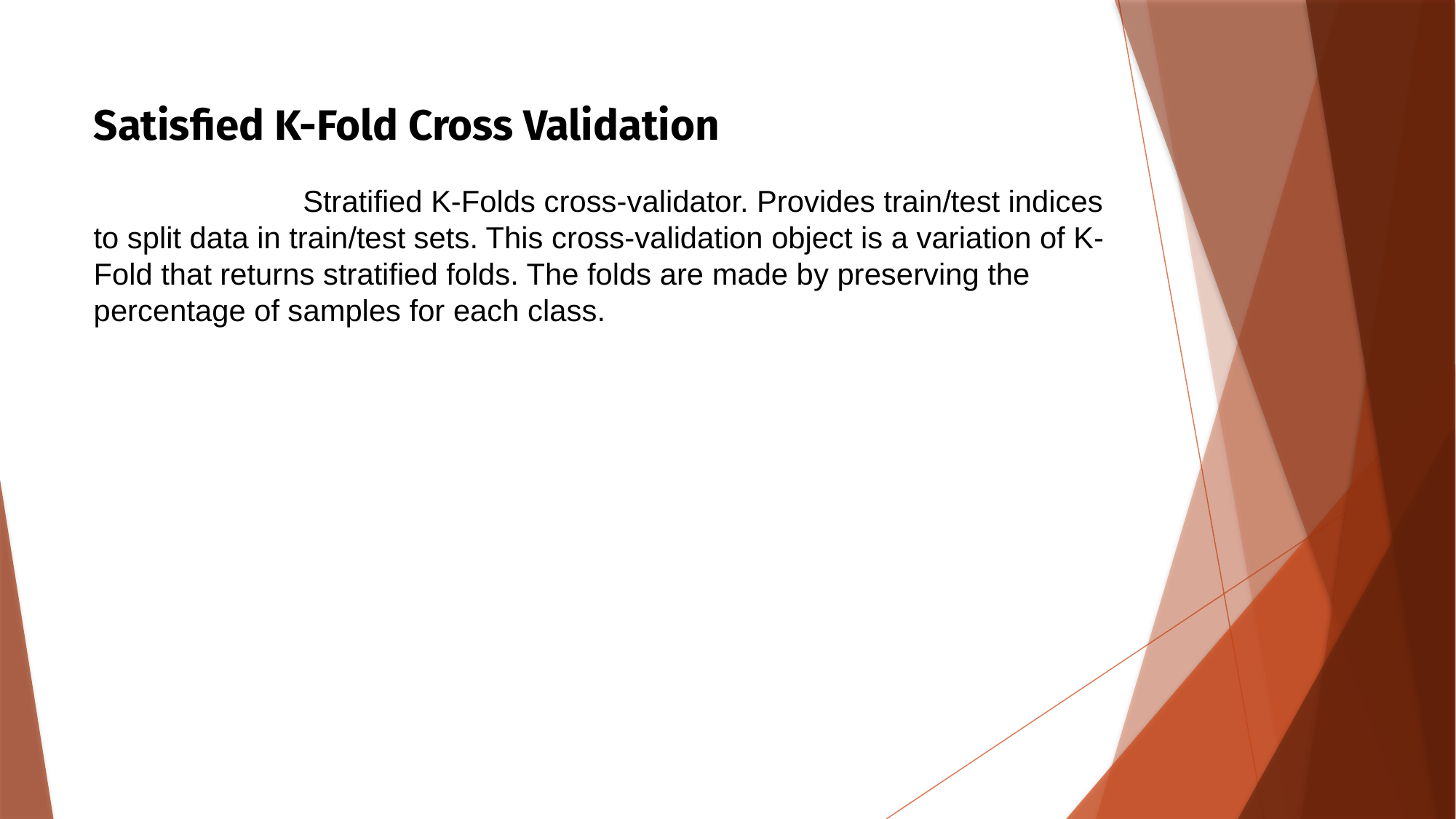

Satisfied K-Fold Cross Validation

                         Stratified K-Folds cross-validator. Provides train/test indices to split data in train/test sets. This cross-validation object is a variation of K-Fold that returns stratified folds. The folds are made by preserving the percentage of samples for each class.